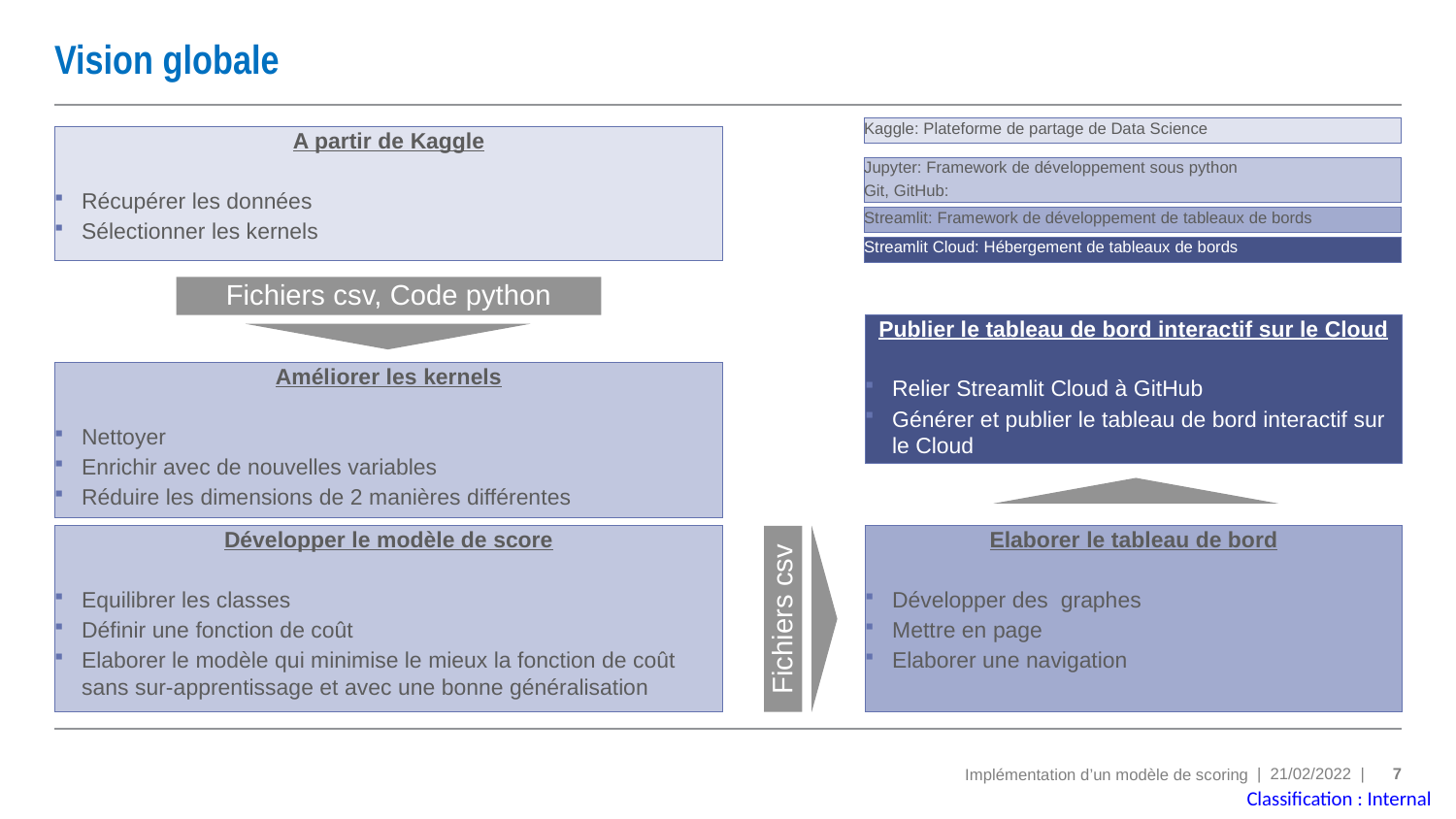

# Vision globale
Kaggle: Plateforme de partage de Data Science
A partir de Kaggle

Récupérer les données
Sélectionner les kernels
Jupyter: Framework de développement sous python
Git, GitHub:
Streamlit: Framework de développement de tableaux de bords

Streamlit Cloud: Hébergement de tableaux de bords
Fichiers csv, Code python
Publier le tableau de bord interactif sur le Cloud

Relier Streamlit Cloud à GitHub
Générer et publier le tableau de bord interactif sur le Cloud

Améliorer les kernels

Nettoyer
Enrichir avec de nouvelles variables
Réduire les dimensions de 2 manières différentes

Elaborer le tableau de bord

Développer des  graphes
Mettre en page
Elaborer une navigation

Développer le modèle de score

Equilibrer les classes
Définir une fonction de coût
Elaborer le modèle qui minimise le mieux la fonction de coût sans sur-apprentissage et avec une bonne généralisation

Fichiers csv